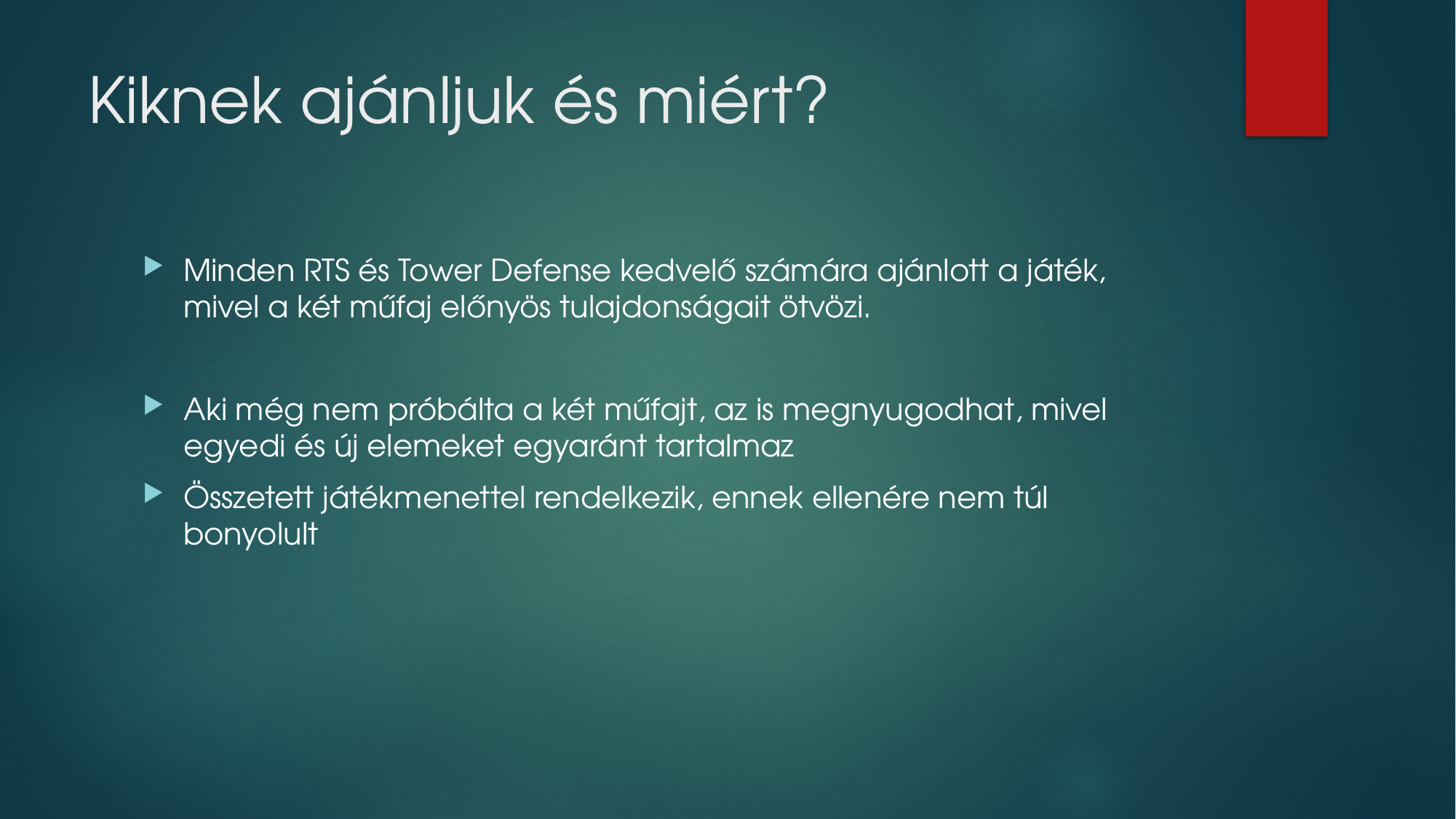

# Kiknek ajánljuk és miért?
Minden RTS és Tower Defense kedvelő számára ajánlott a játék, mivel a két műfaj előnyös tulajdonságait ötvözi.

Aki még nem próbálta a két műfajt, az is megnyugodhat, mivel egyedi és új elemeket egyaránt tartalmaz
Összetett játékmenettel rendelkezik, ennek ellenére nem túl bonyolult